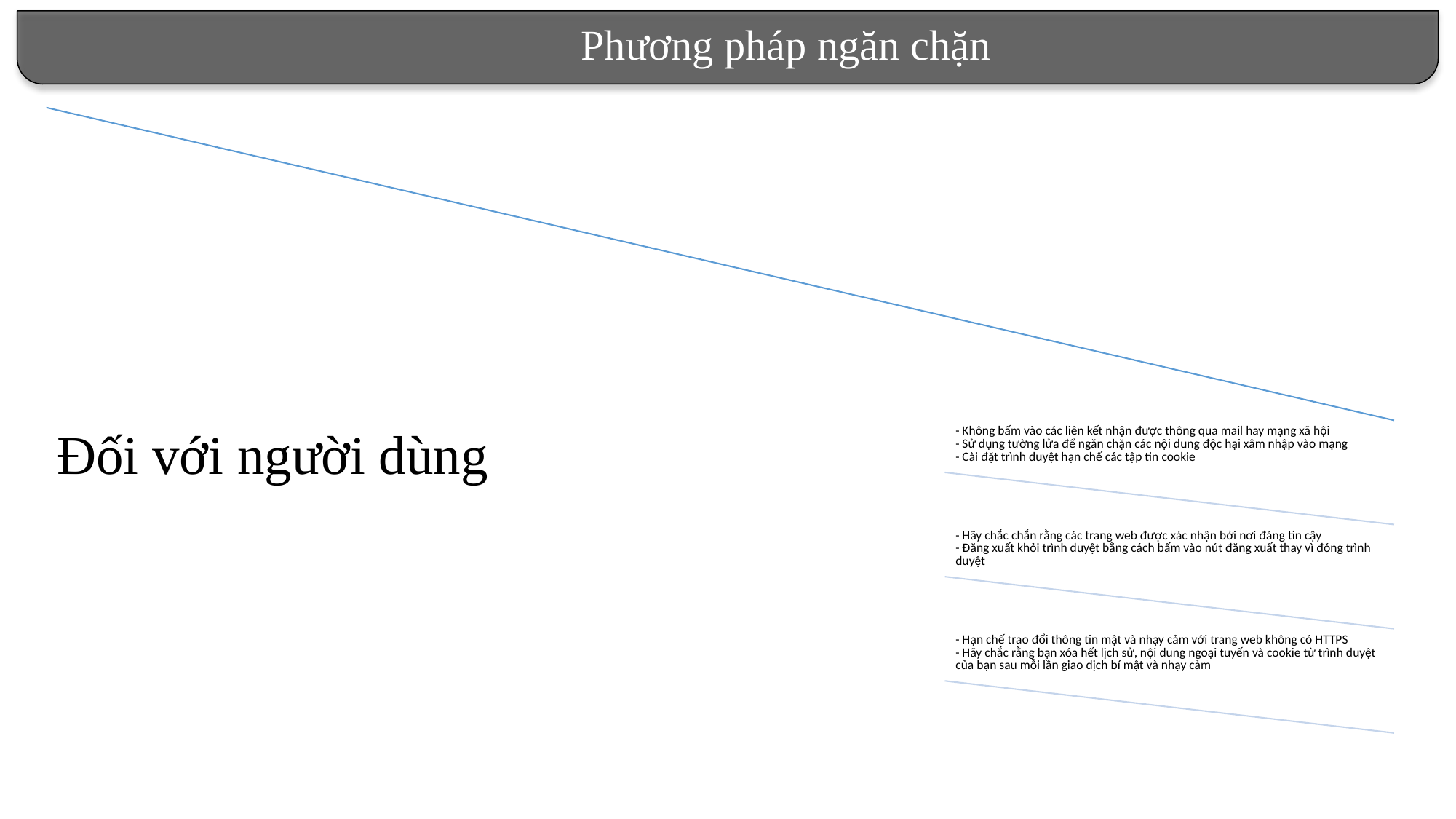

Phương pháp ngăn chặn
Đối với người dùng
- Không bấm vào các liên kết nhận được thông qua mail hay mạng xã hội
- Sử dụng tường lửa để ngăn chặn các nội dung độc hại xâm nhập vào mạng
- Cài đặt trình duyệt hạn chế các tập tin cookie
- Hãy chắc chắn rằng các trang web được xác nhận bởi nơi đáng tin cậy
- Đăng xuất khỏi trình duyệt bằng cách bấm vào nút đăng xuất thay vì đóng trình duyệt
- Hạn chế trao đổi thông tin mật và nhạy cảm với trang web không có HTTPS
- Hãy chắc rằng bạn xóa hết lịch sử, nội dung ngoại tuyến và cookie từ trình duyệt của bạn sau mỗi lần giao dịch bí mật và nhạy cảm